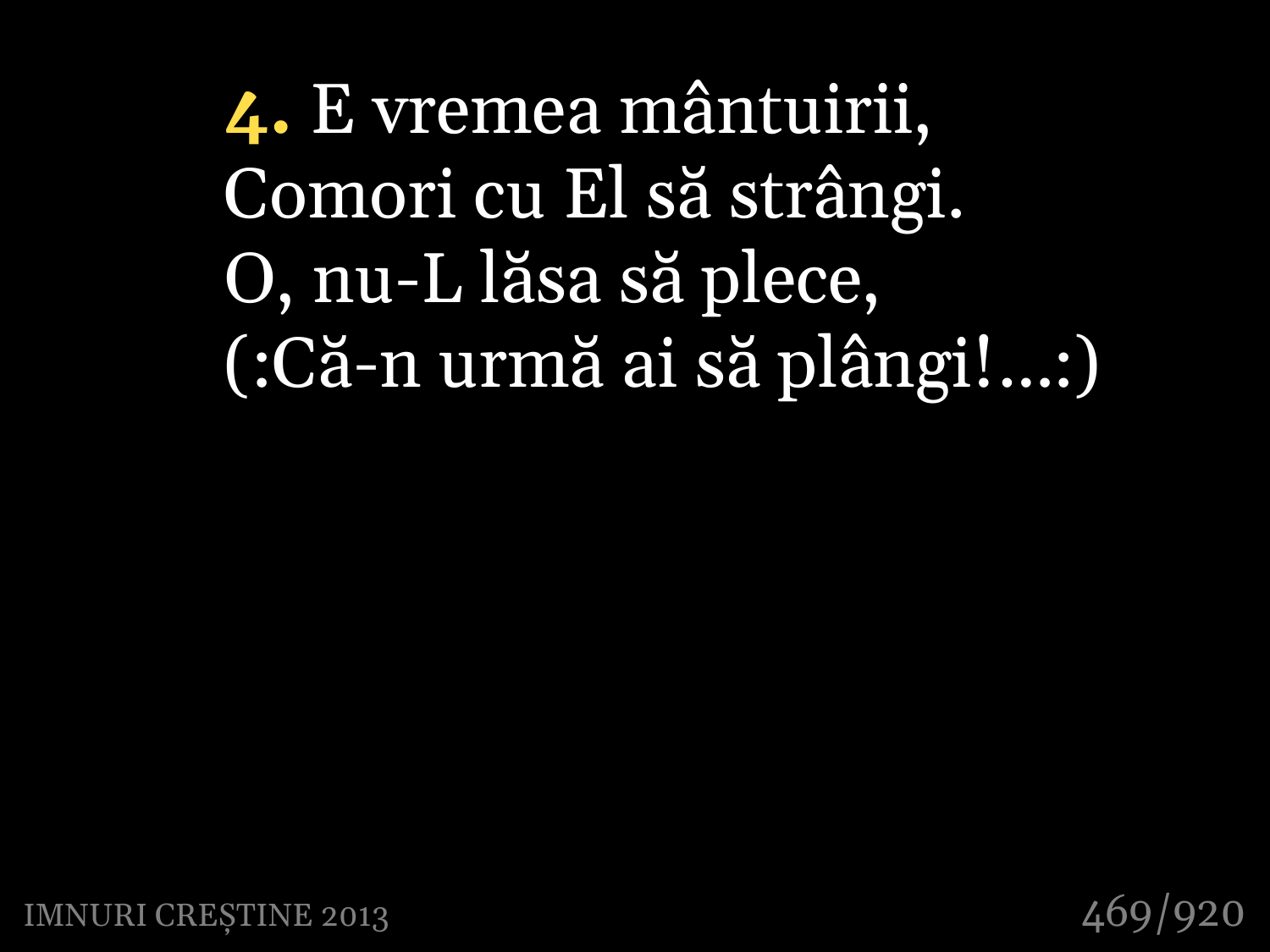

4. E vremea mântuirii,
Comori cu El să strângi.
O, nu-L lăsa să plece,
(:Că-n urmă ai să plângi!…:)
469/920
IMNURI CREȘTINE 2013